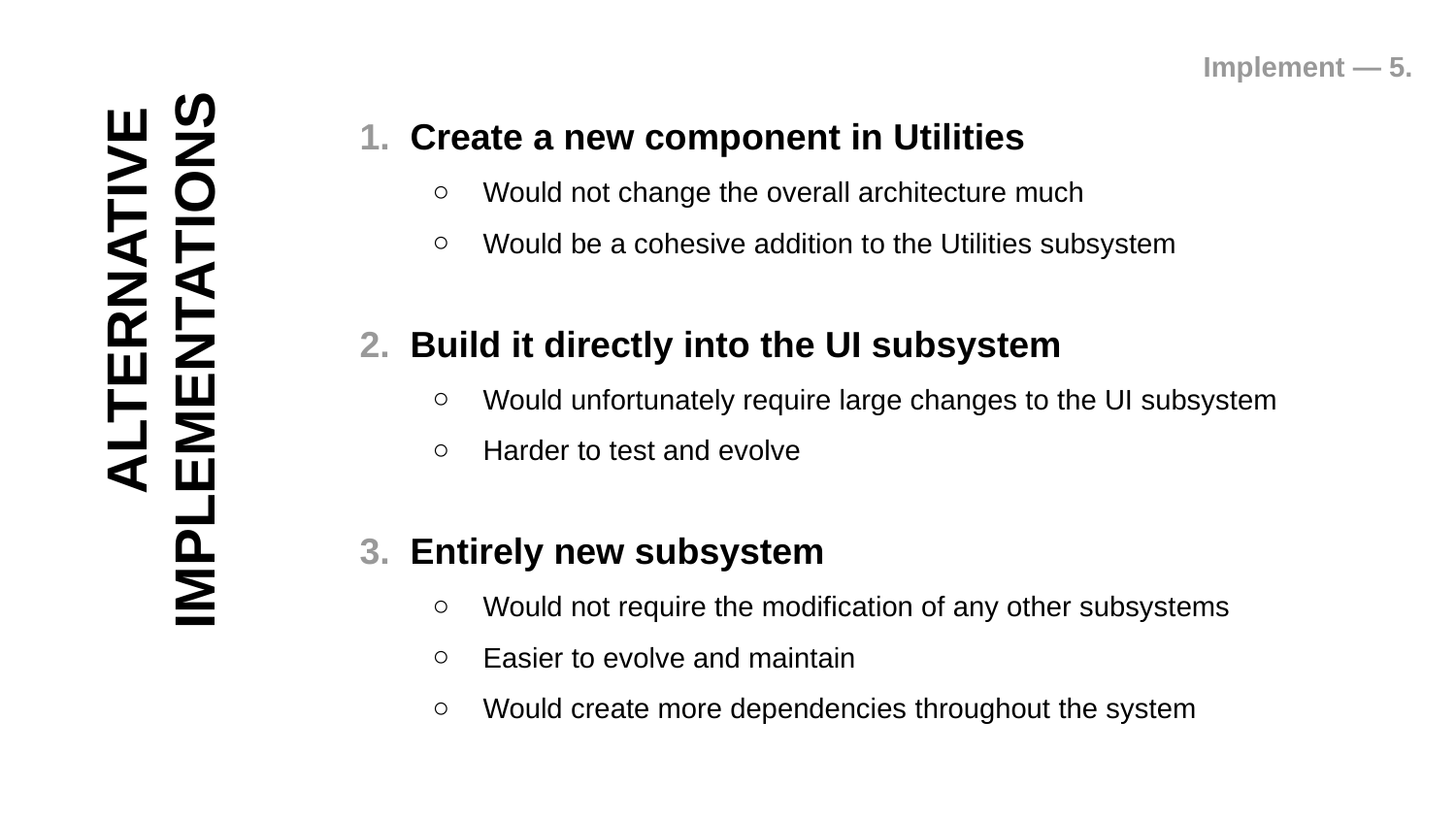

Implement — 5.
Create a new component in Utilities
Would not change the overall architecture much
Would be a cohesive addition to the Utilities subsystem

Build it directly into the UI subsystem
Would unfortunately require large changes to the UI subsystem
Harder to test and evolve

Entirely new subsystem
Would not require the modification of any other subsystems
Easier to evolve and maintain
Would create more dependencies throughout the system
# ALTERNATIVE
IMPLEMENTATIONS